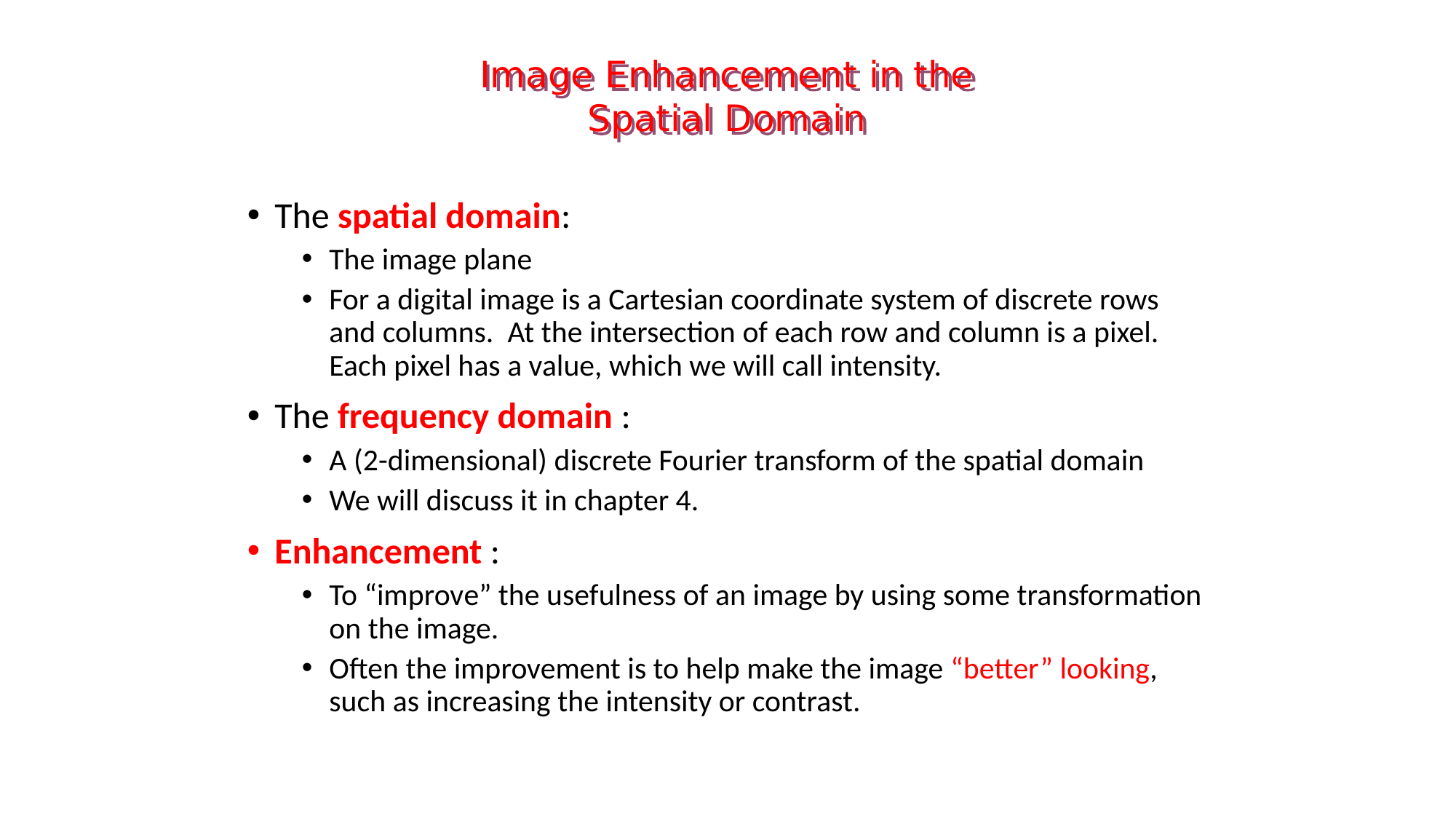

Image Enhancement in the
Spatial Domain
The spatial domain:
The image plane
For a digital image is a Cartesian coordinate system of discrete rows and columns.  At the intersection of each row and column is a pixel.  Each pixel has a value, which we will call intensity.
The frequency domain :
A (2-dimensional) discrete Fourier transform of the spatial domain
We will discuss it in chapter 4.
Enhancement :
To “improve” the usefulness of an image by using some transformation on the image.
Often the improvement is to help make the image “better” looking, such as increasing the intensity or contrast.